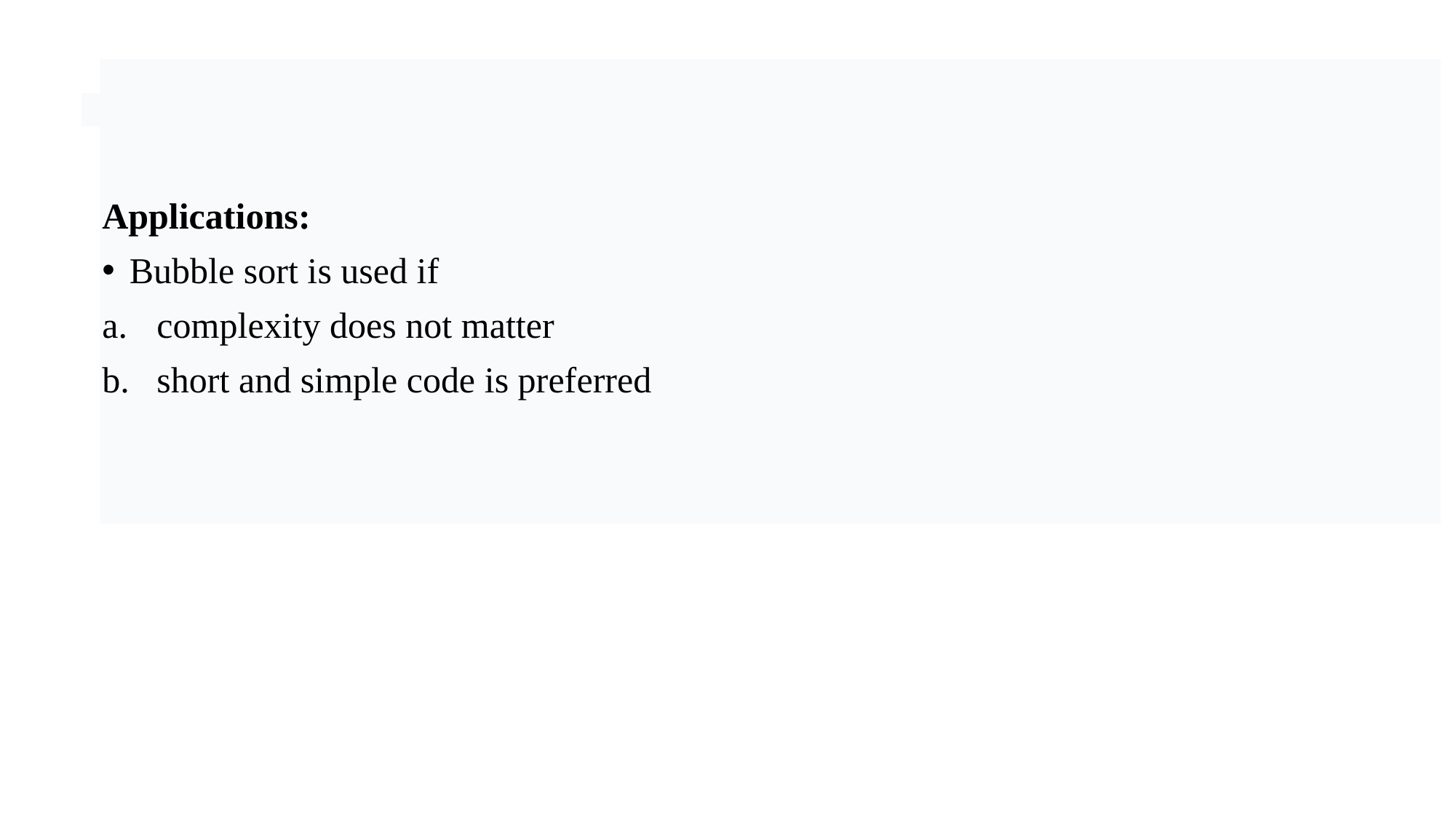

#

Applications:
Bubble sort is used if
complexity does not matter
short and simple code is preferred